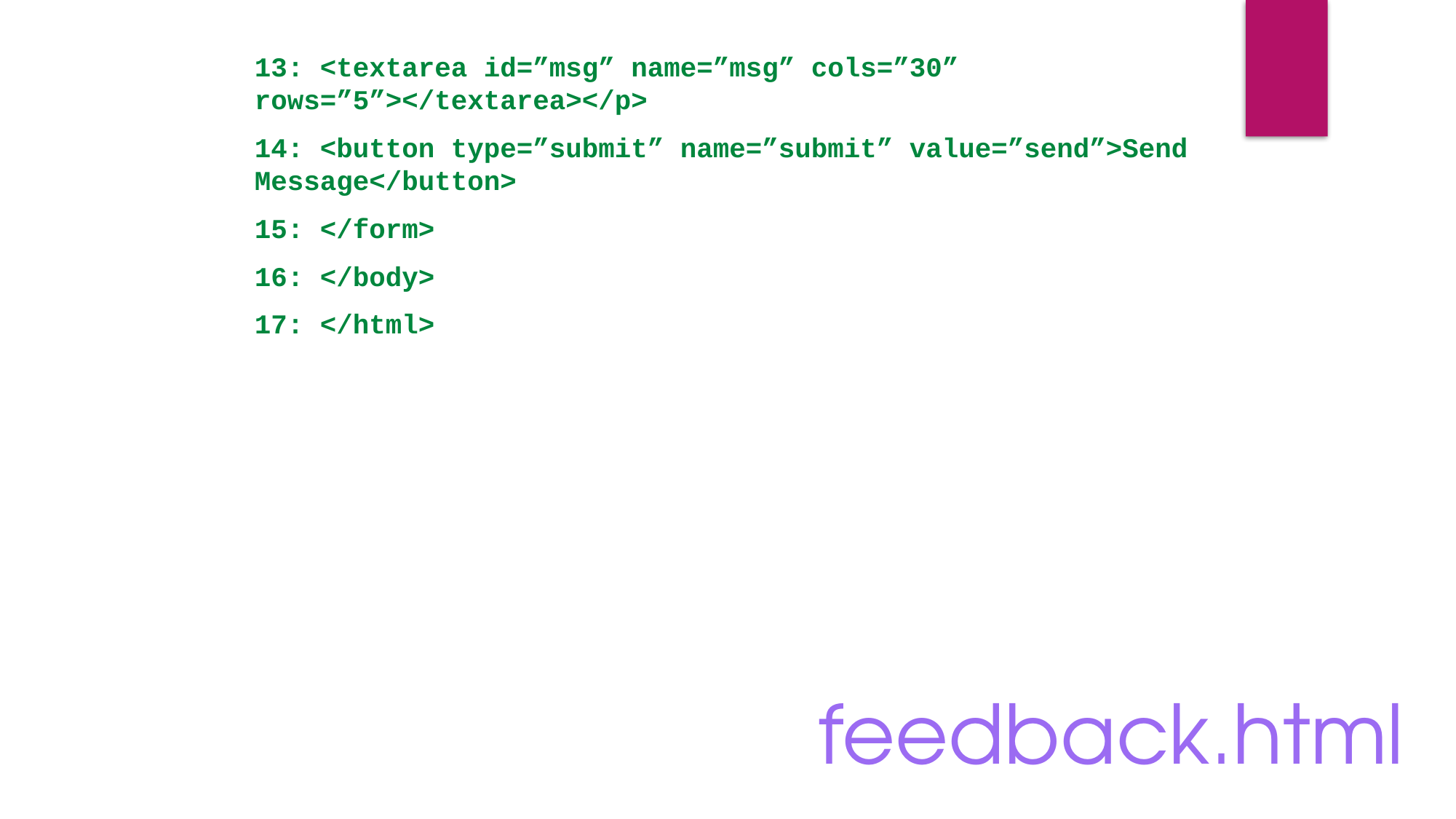

13: <textarea id=”msg” name=”msg” cols=”30” rows=”5”></textarea></p>
14: <button type=”submit” name=”submit” value=”send”>Send Message</button>
15: </form>
16: </body>
17: </html>
feedback.html